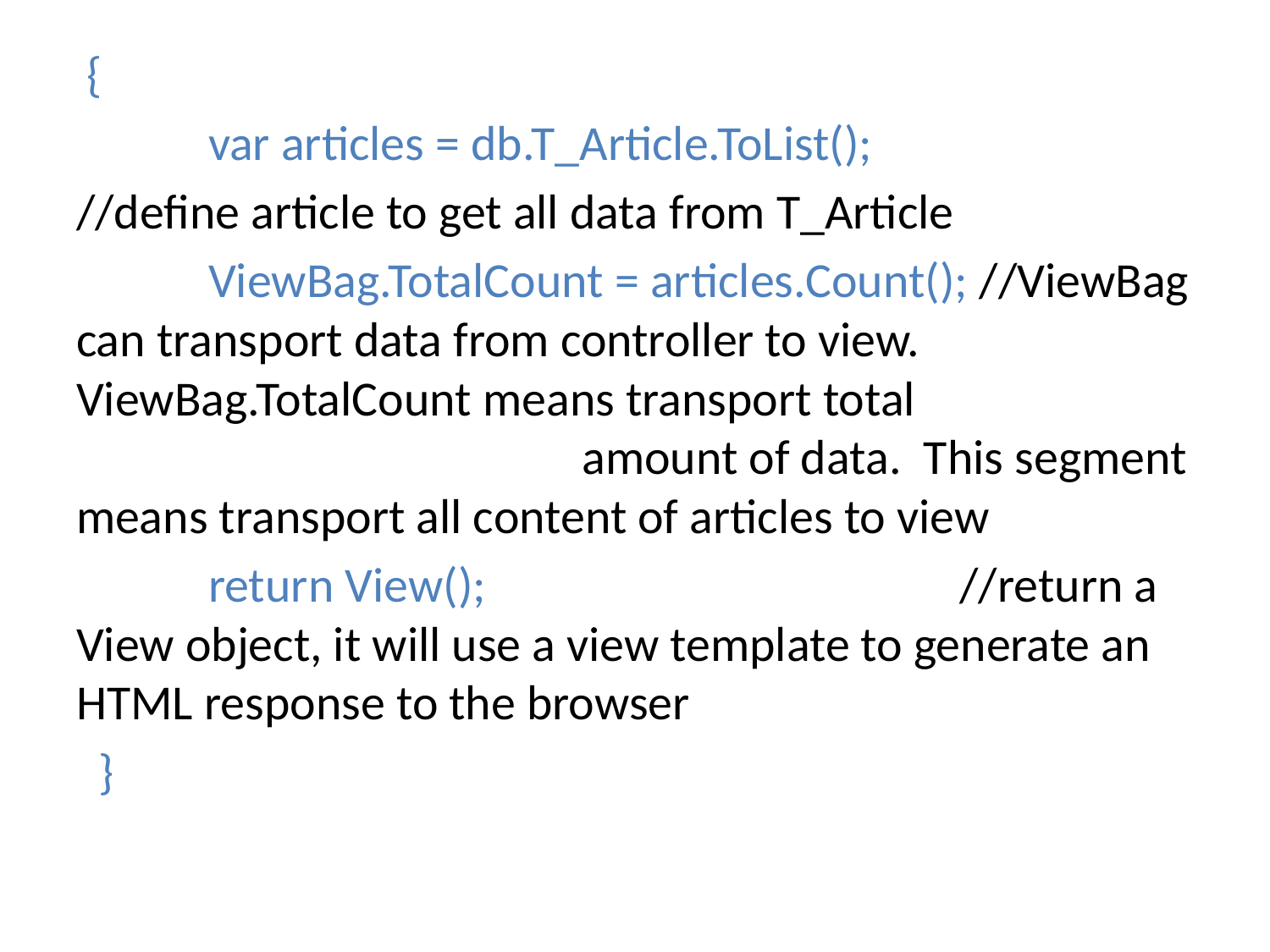

#
 {
            var articles = db.T_Article.ToList();
//define article to get all data from T_Article
            ViewBag.TotalCount = articles.Count(); //ViewBag can transport data from controller to view. ViewBag.TotalCount means transport total                                                                        amount of data.  This segment means transport all content of articles to view
            return View();                                           //return a View object, it will use a view template to generate an HTML response to the browser
  }